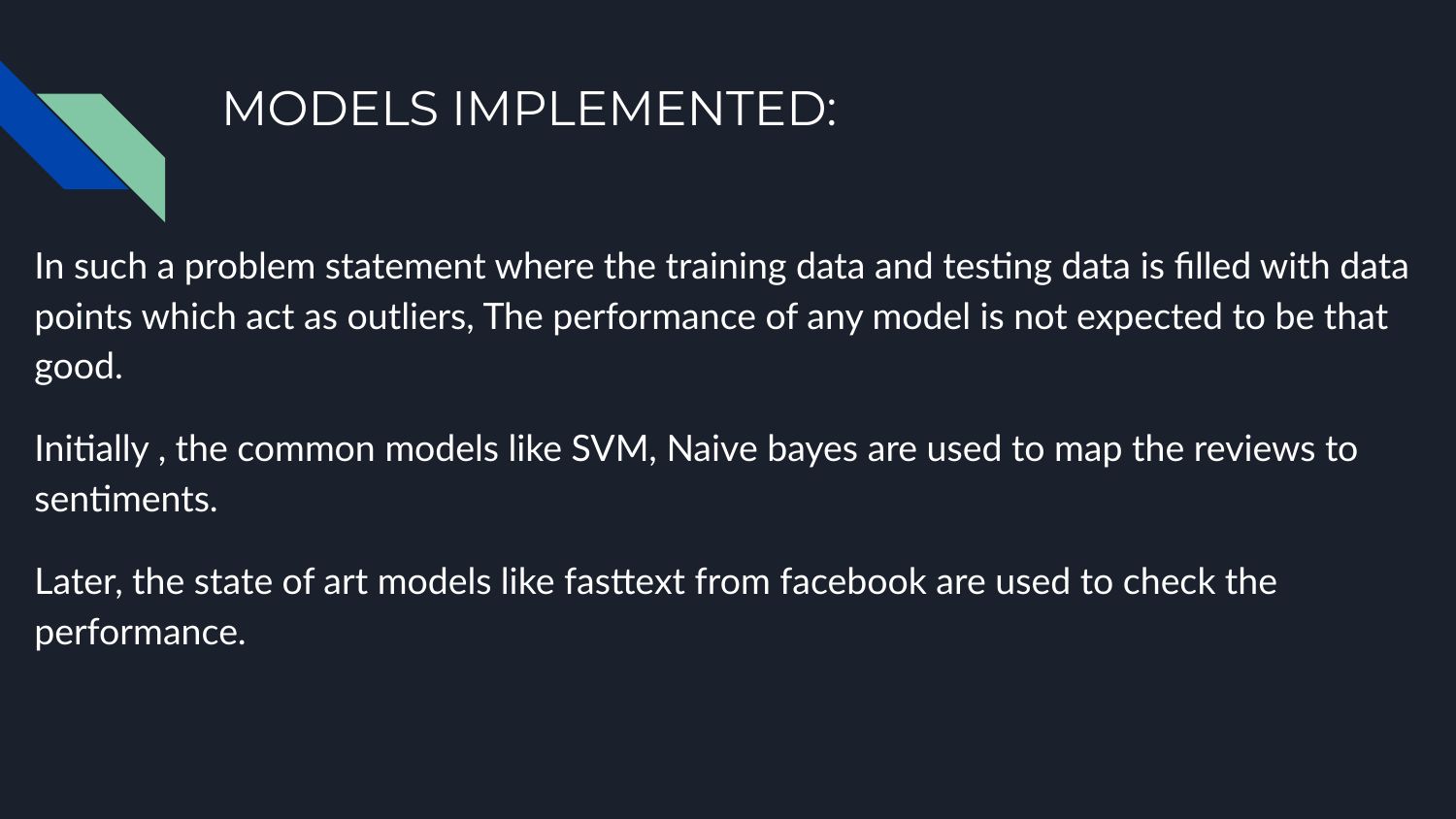

# MODELS IMPLEMENTED:

In such a problem statement where the training data and testing data is filled with data points which act as outliers, The performance of any model is not expected to be that good.
Initially , the common models like SVM, Naive bayes are used to map the reviews to sentiments.
Later, the state of art models like fasttext from facebook are used to check the performance.